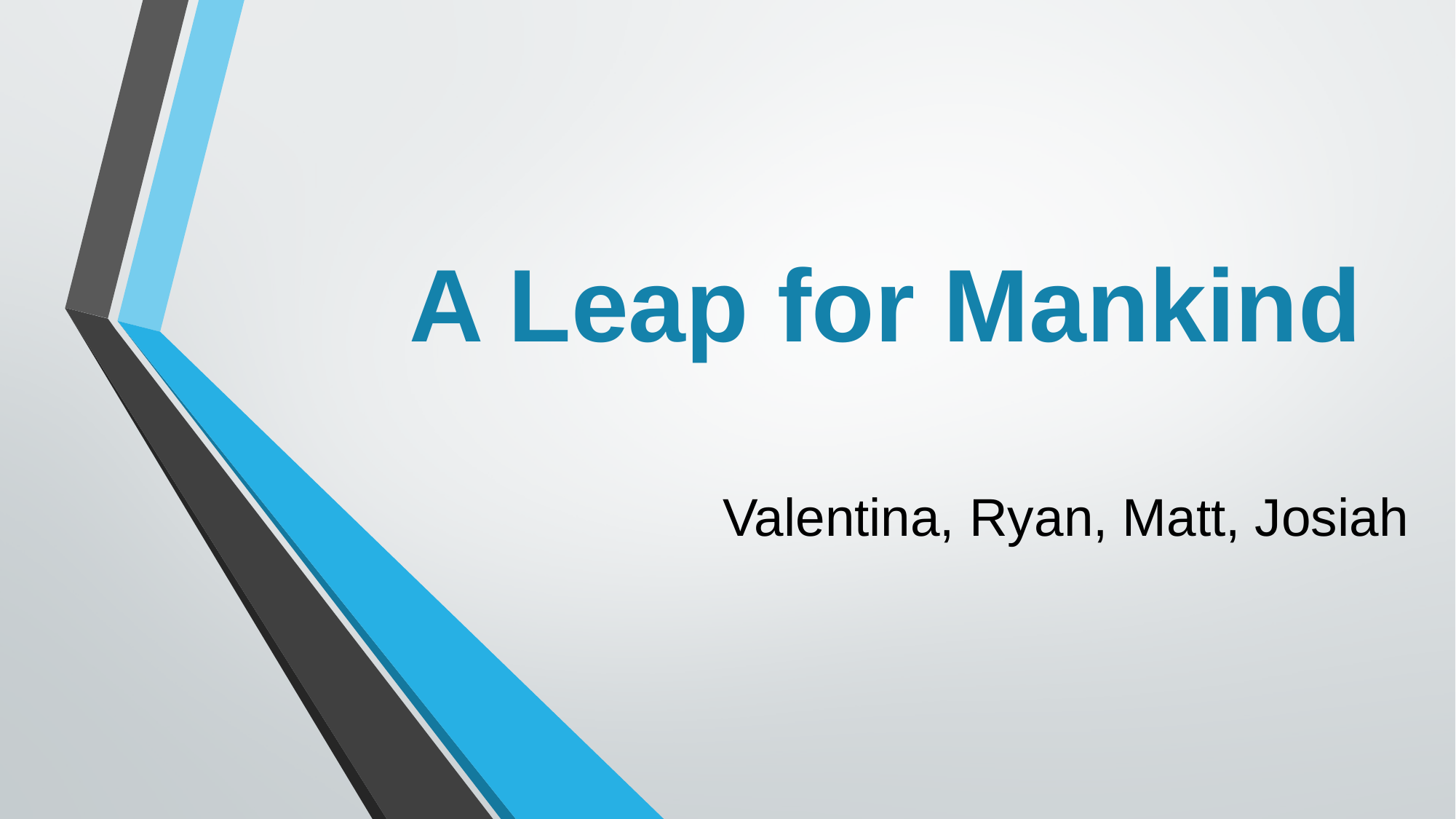

# A Leap for Mankind
Valentina, Ryan, Matt, Josiah